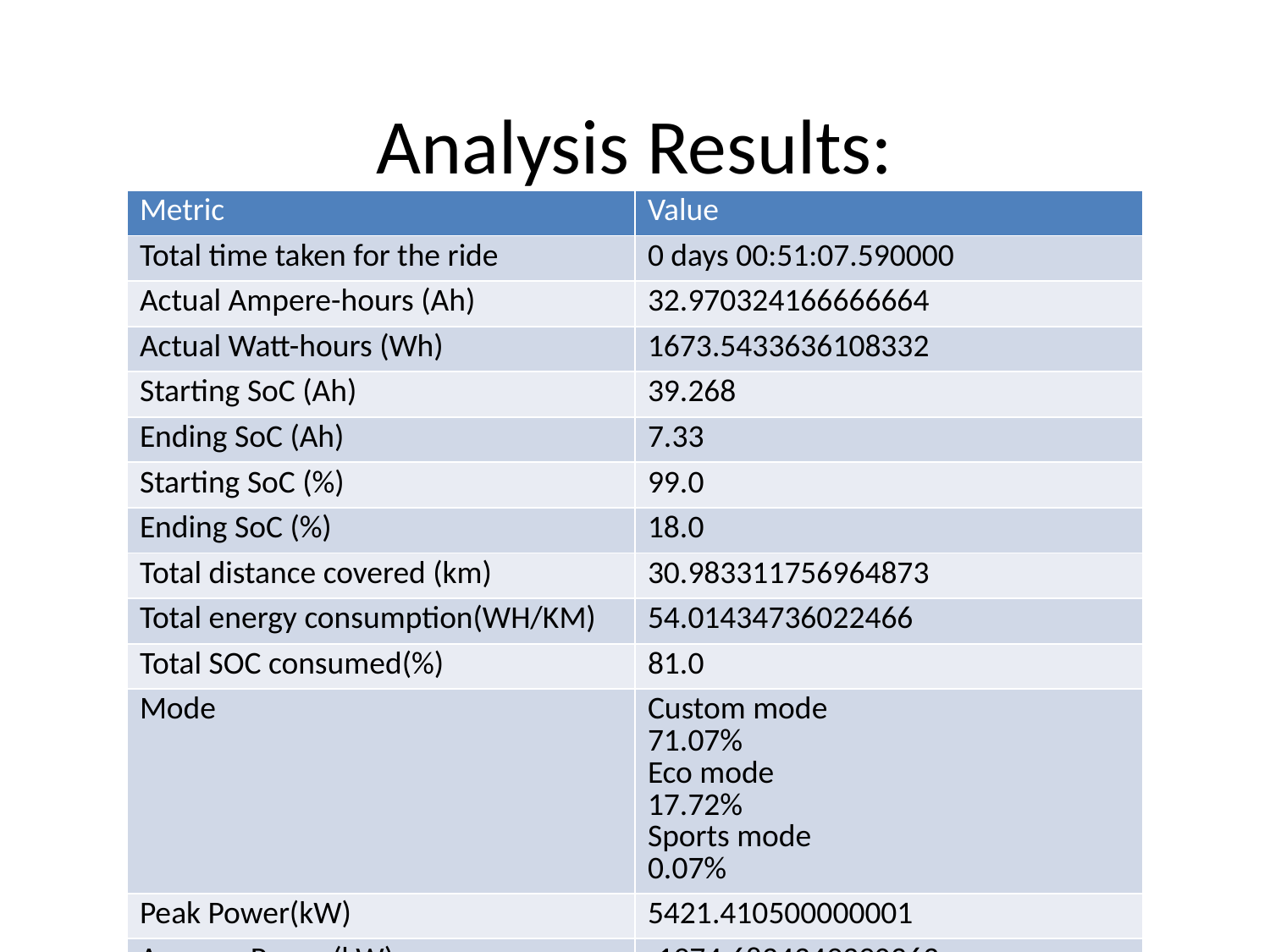

# Analysis Results:
| Metric | Value |
| --- | --- |
| Total time taken for the ride | 0 days 00:51:07.590000 |
| Actual Ampere-hours (Ah) | 32.970324166666664 |
| Actual Watt-hours (Wh) | 1673.5433636108332 |
| Starting SoC (Ah) | 39.268 |
| Ending SoC (Ah) | 7.33 |
| Starting SoC (%) | 99.0 |
| Ending SoC (%) | 18.0 |
| Total distance covered (km) | 30.983311756964873 |
| Total energy consumption(WH/KM) | 54.01434736022466 |
| Total SOC consumed(%) | 81.0 |
| Mode | Custom mode 71.07% Eco mode 17.72% Sports mode 0.07% |
| Peak Power(kW) | 5421.410500000001 |
| Average Power(kW) | -1974.6824349390363 |